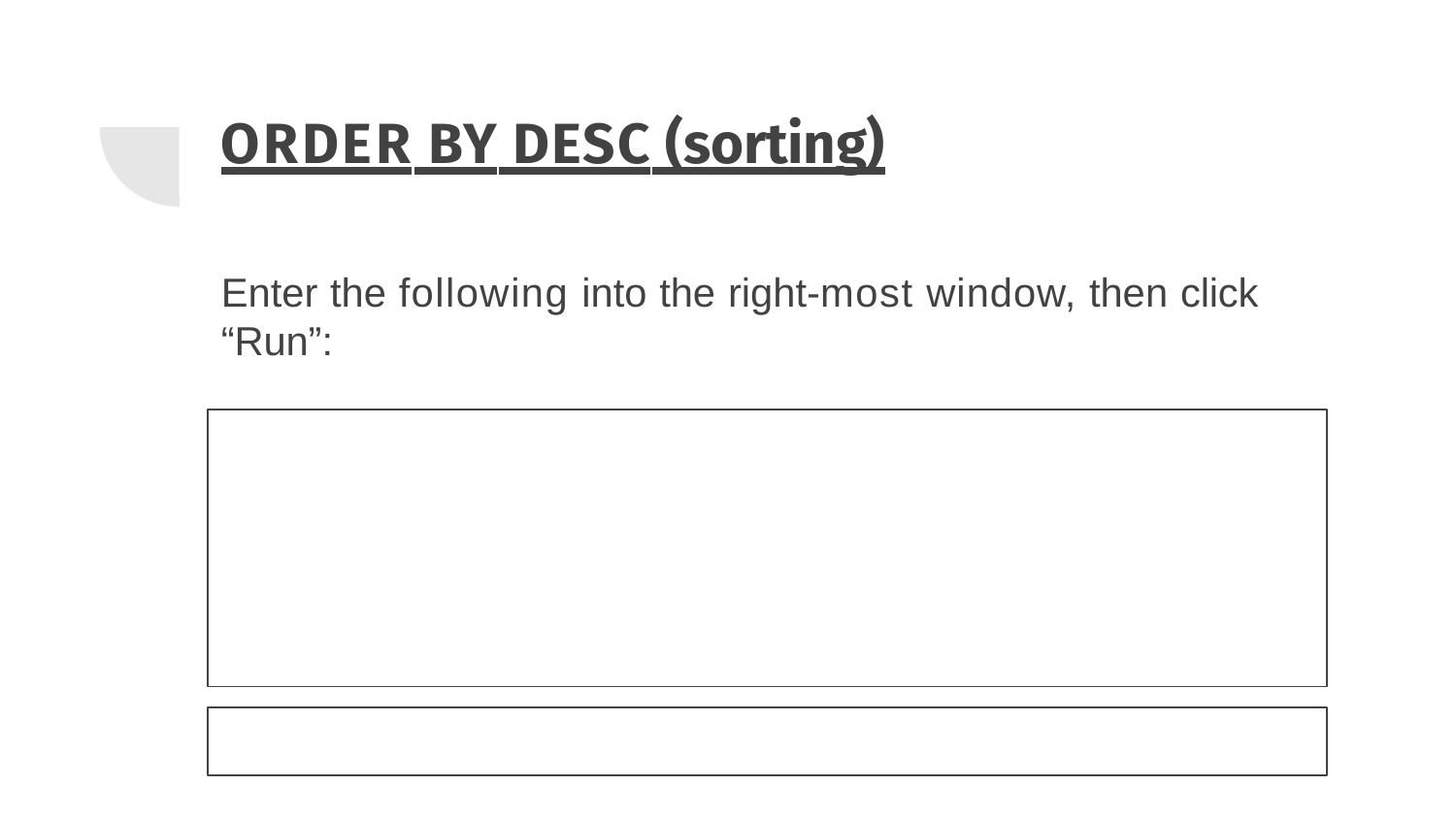

# ORDER BY DESC (sorting)
Enter the following into the right-most window, then click “Run”: